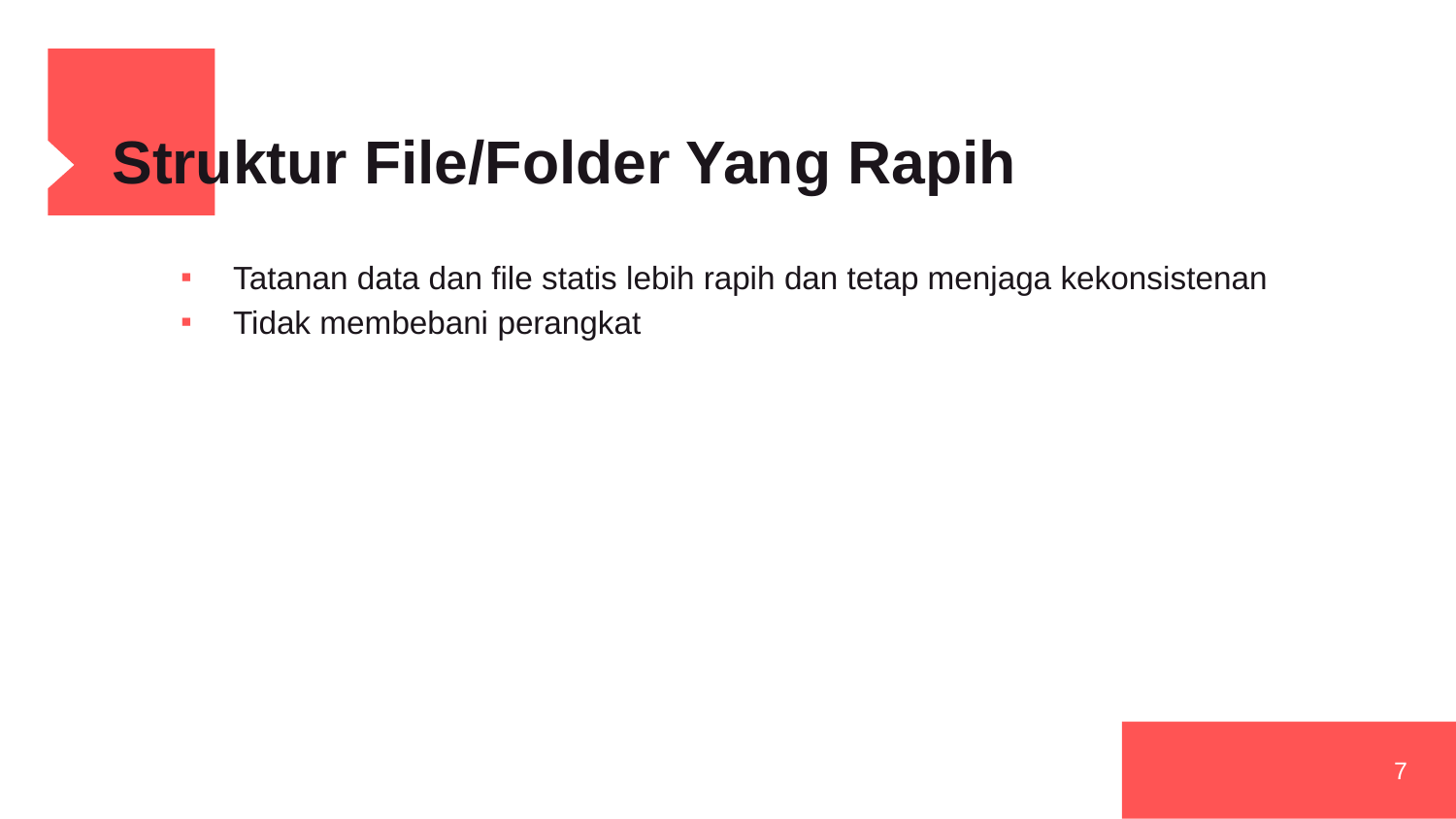

# Struktur File/Folder Yang Rapih
Tatanan data dan file statis lebih rapih dan tetap menjaga kekonsistenan
Tidak membebani perangkat
7